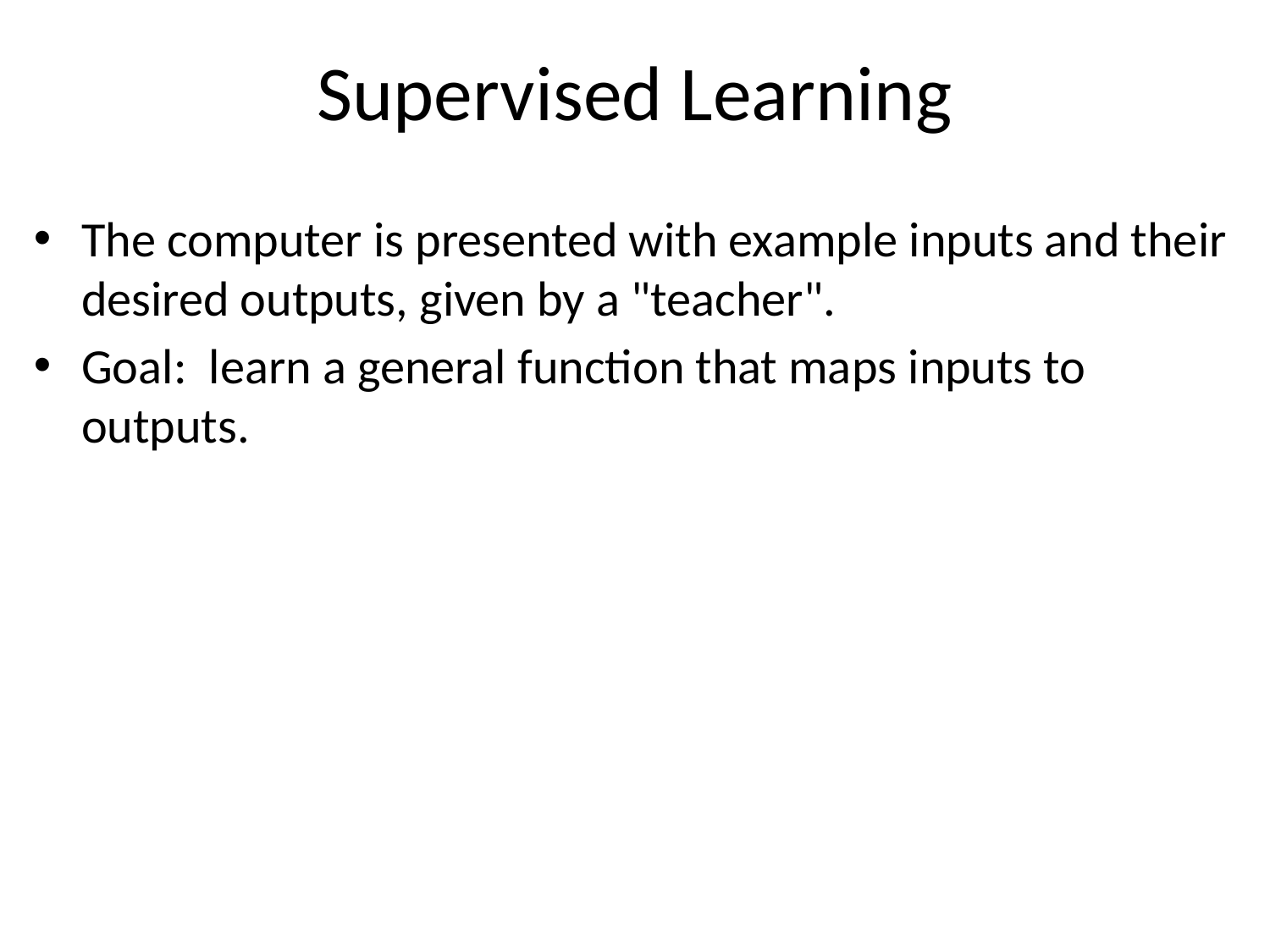

# Supervised Learning
The computer is presented with example inputs and their desired outputs, given by a "teacher".
Goal:  learn a general function that maps inputs to outputs.